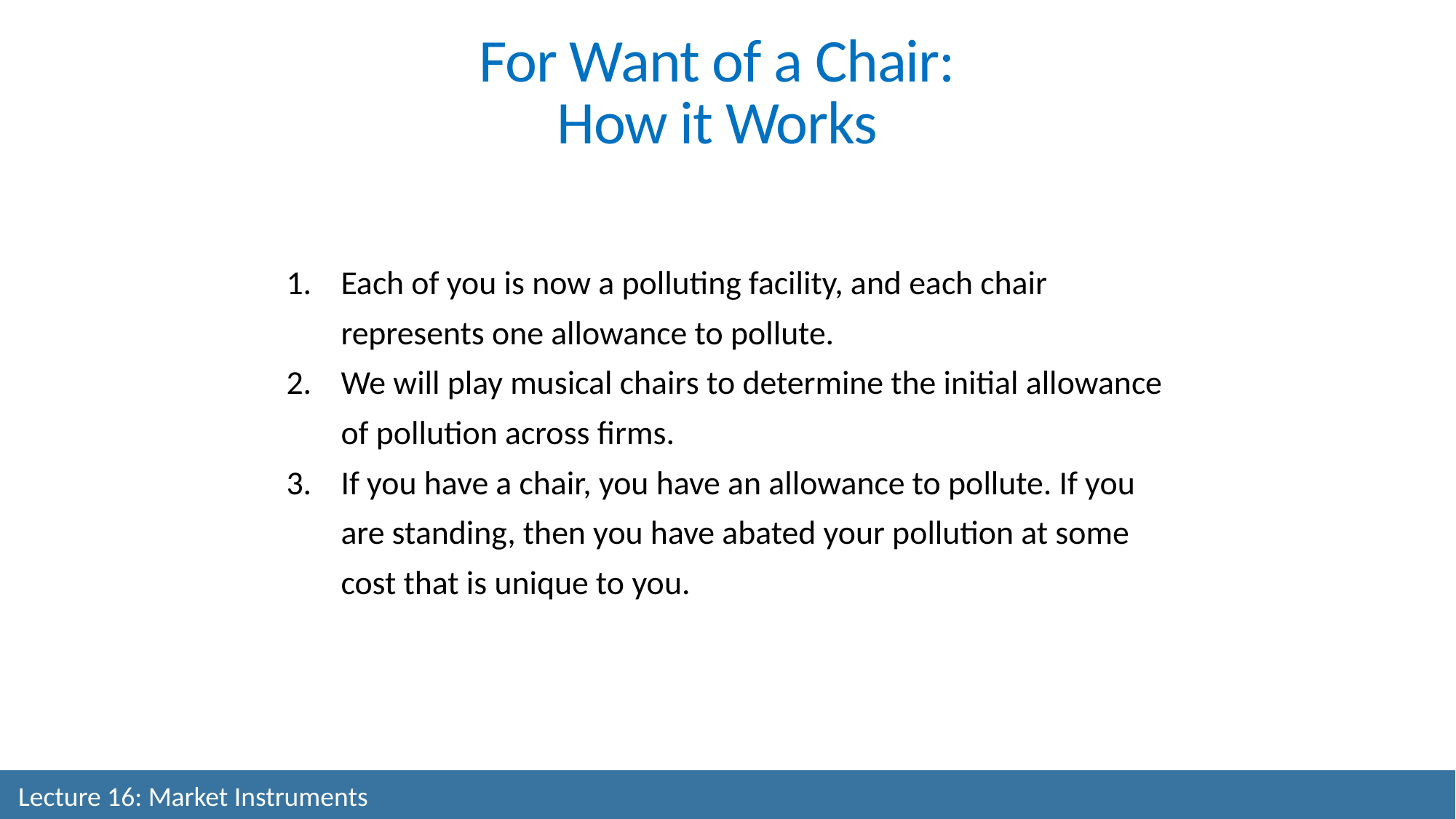

For Want of a Chair:
How it Works
Each of you is now a polluting facility, and each chair represents one allowance to pollute.
We will play musical chairs to determine the initial allowance of pollution across firms.
If you have a chair, you have an allowance to pollute. If you are standing, then you have abated your pollution at some cost that is unique to you.